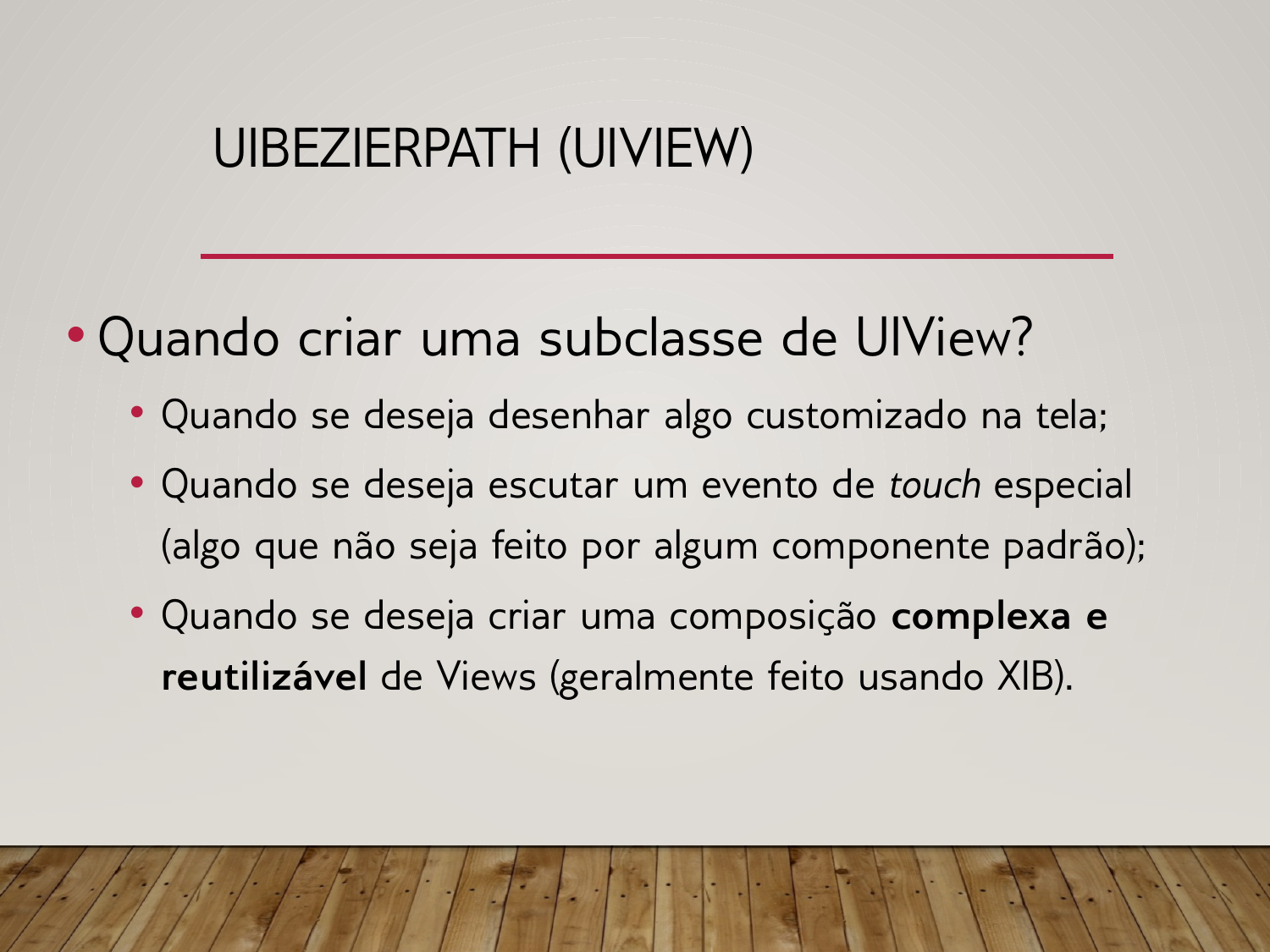

# UIBezierPath (UIView)
Quando criar uma subclasse de UIView?
Quando se deseja desenhar algo customizado na tela;
Quando se deseja escutar um evento de touch especial (algo que não seja feito por algum componente padrão);
Quando se deseja criar uma composição complexa e reutilizável de Views (geralmente feito usando XIB).